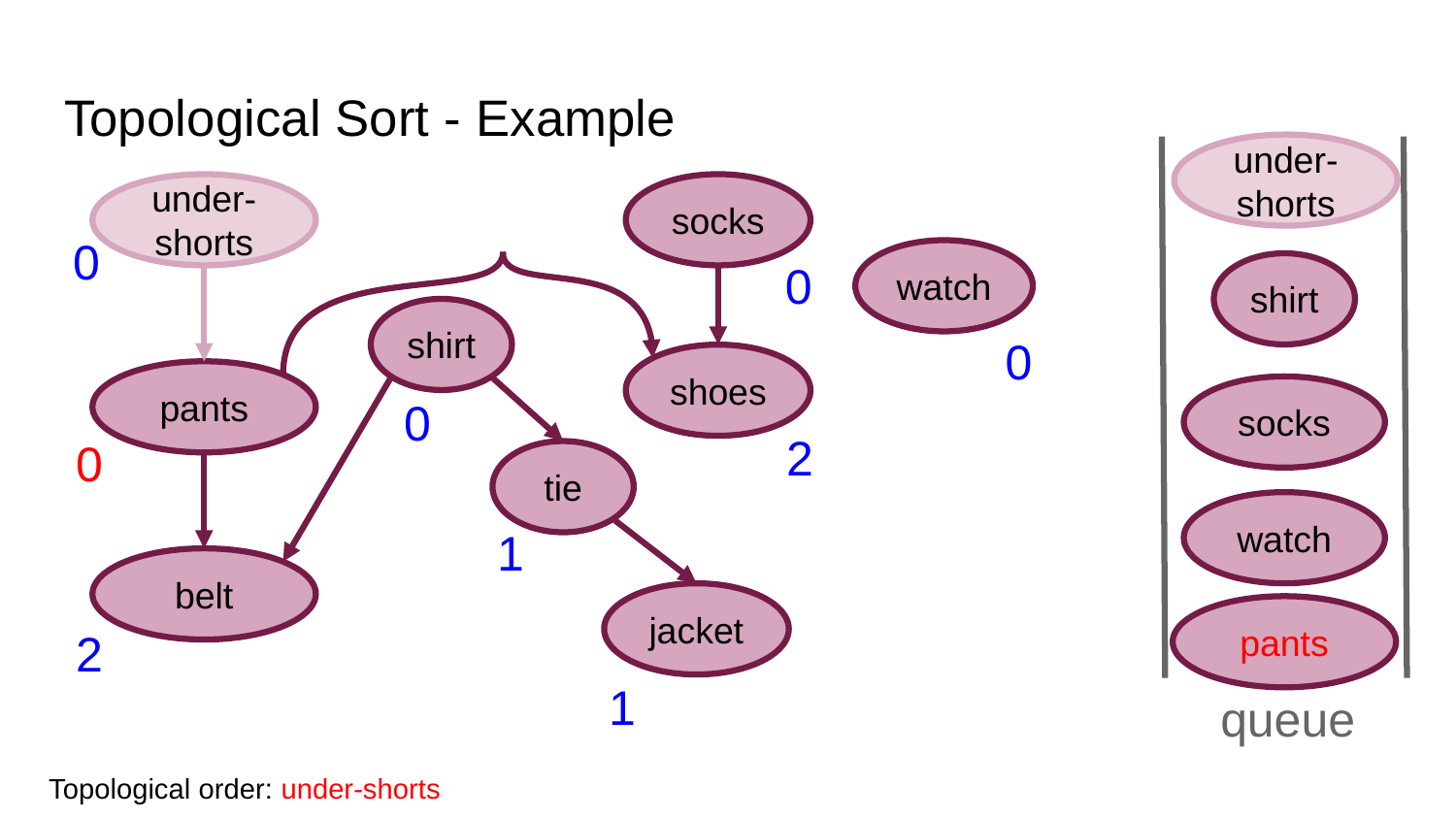

# Topological Sort - Example
under-
shorts
under-
shorts
socks
0
watch
0
shirt
shirt
0
shoes
pants
socks
0
2
0
tie
watch
1
belt
jacket
pants
2
1
queue
Topological order: under-shorts